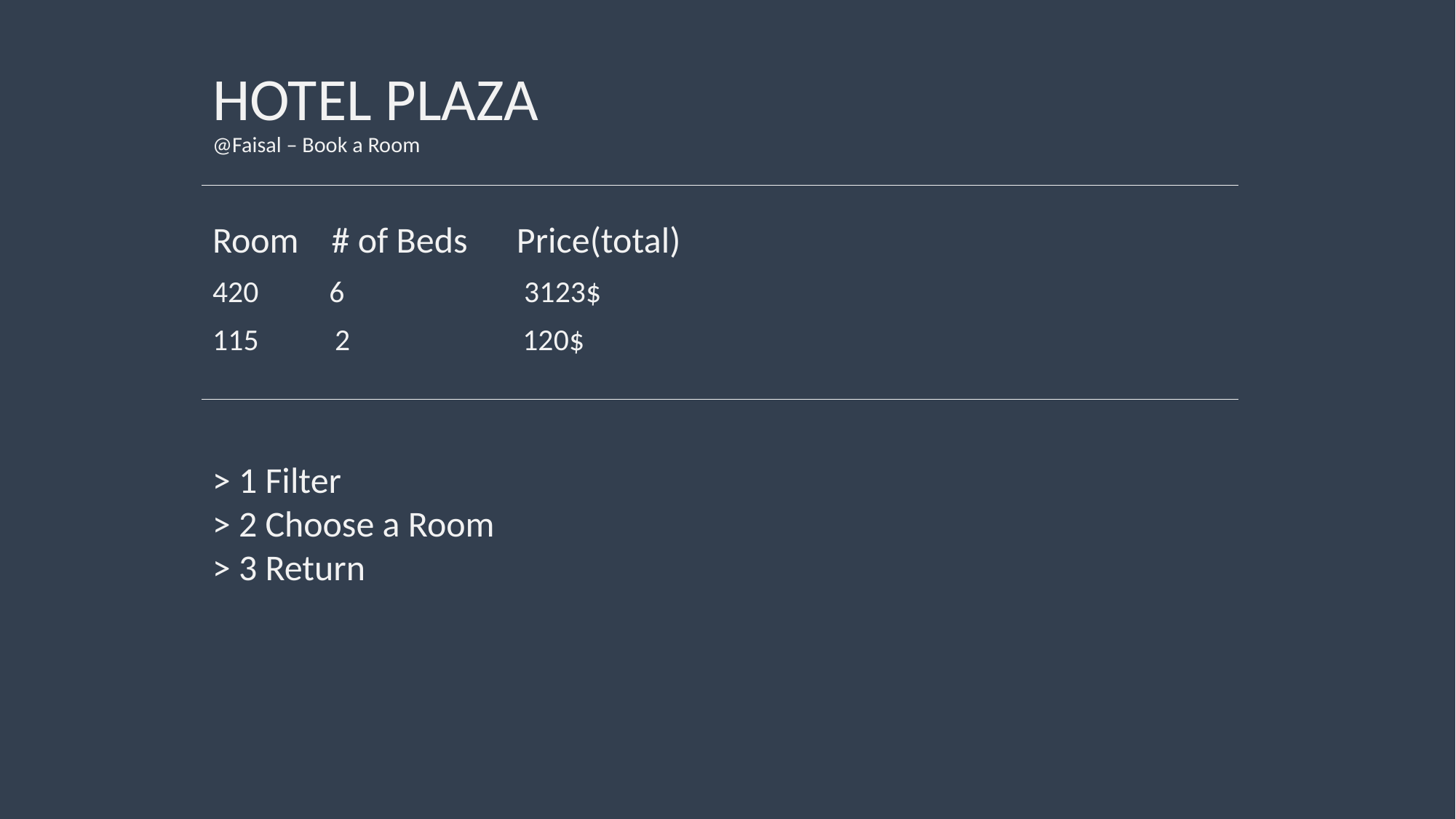

# HOTEL PLAZA @Faisal – Book a Room
Room    # of Beds      Price(total)
         6                          3123$
115           2                         120$
> 1 Filter
> 2 Choose a Room
> 3 Return